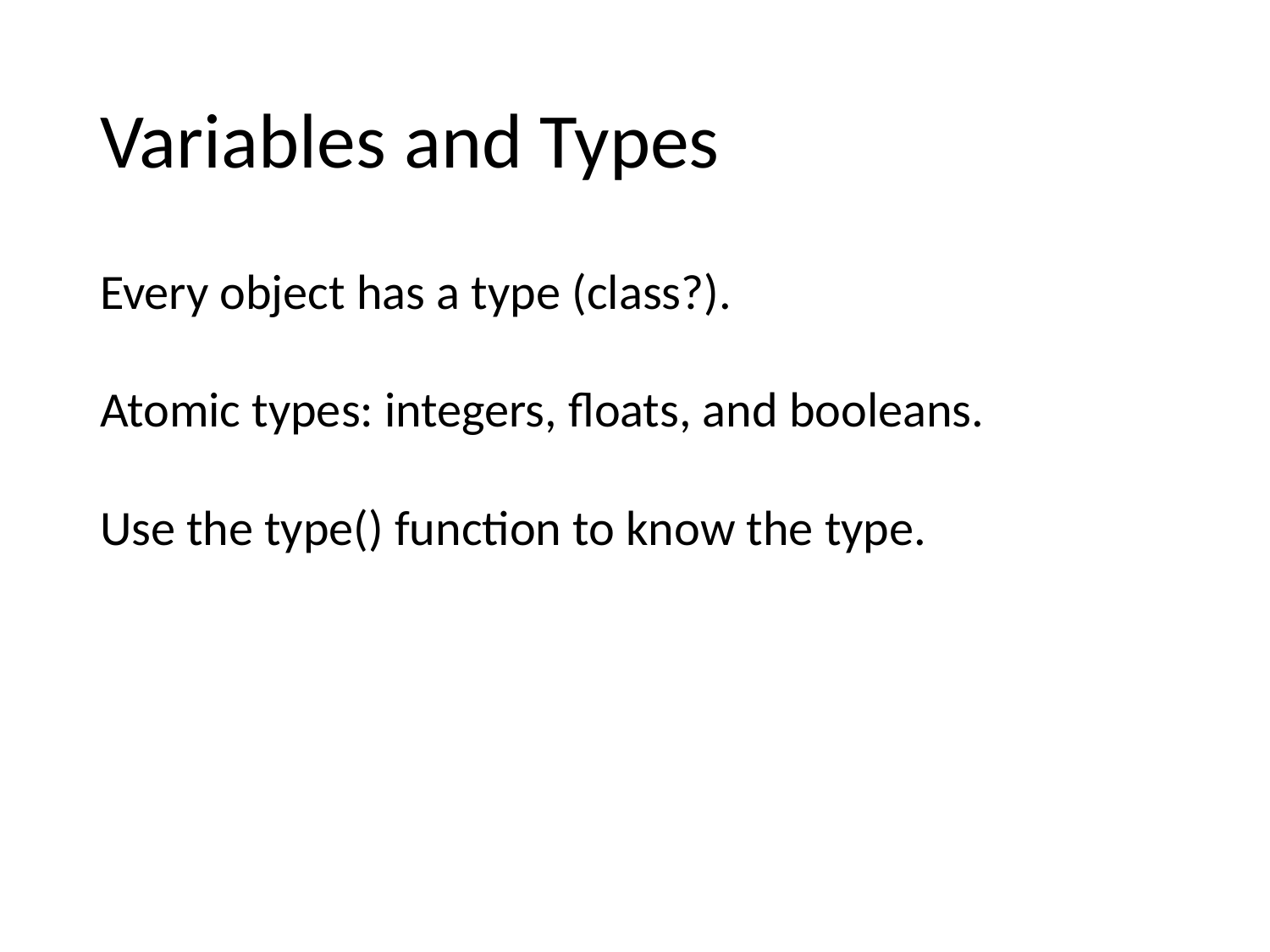

# Variables and Types
Every object has a type (class?).

Atomic types: integers, floats, and booleans.

Use the type() function to know the type.